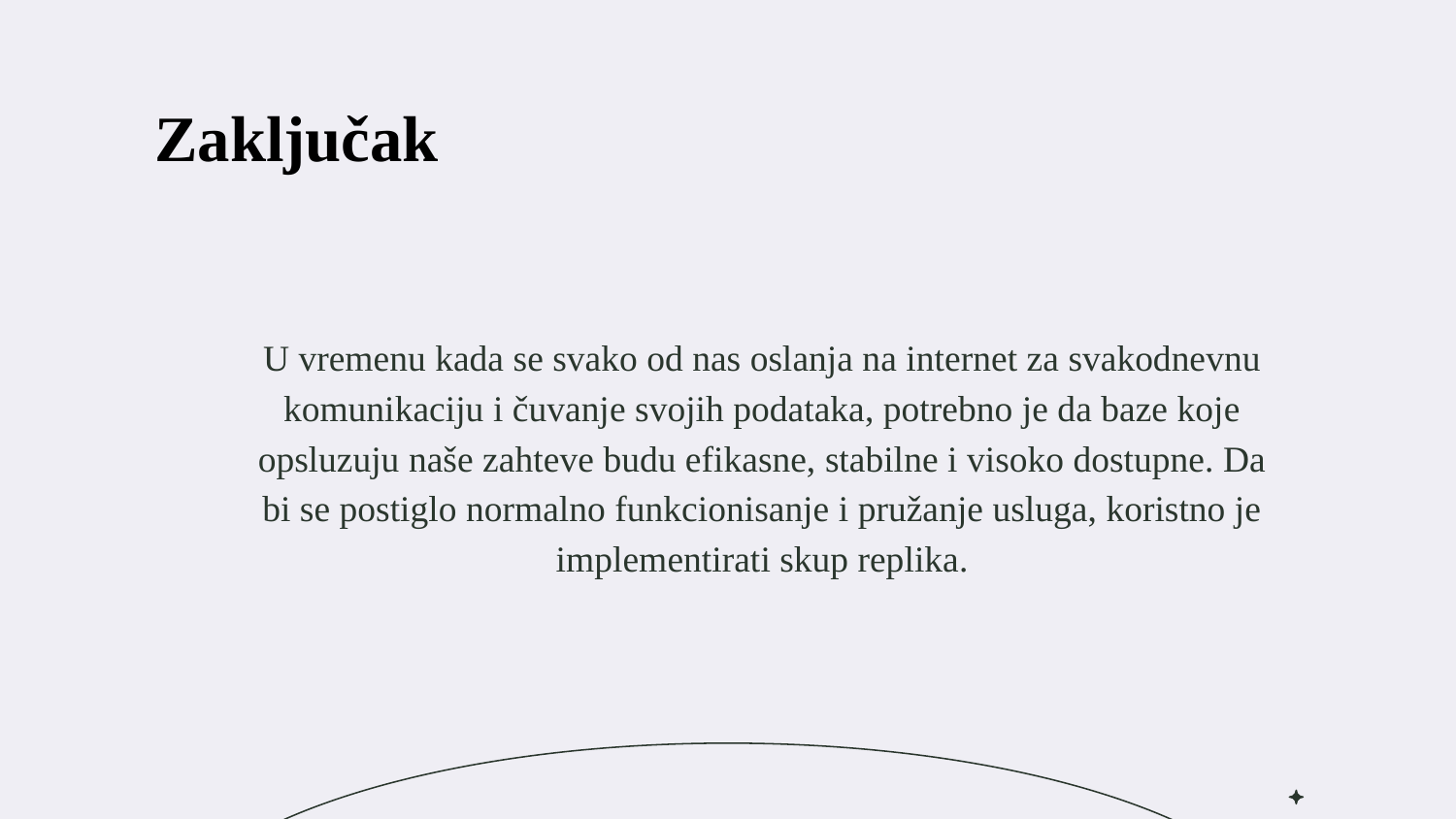

Zaključak
U vremenu kada se svako od nas oslanja na internet za svakodnevnu komunikaciju i čuvanje svojih podataka, potrebno je da baze koje opsluzuju naše zahteve budu efikasne, stabilne i visoko dostupne. Da bi se postiglo normalno funkcionisanje i pružanje usluga, koristno je implementirati skup replika.